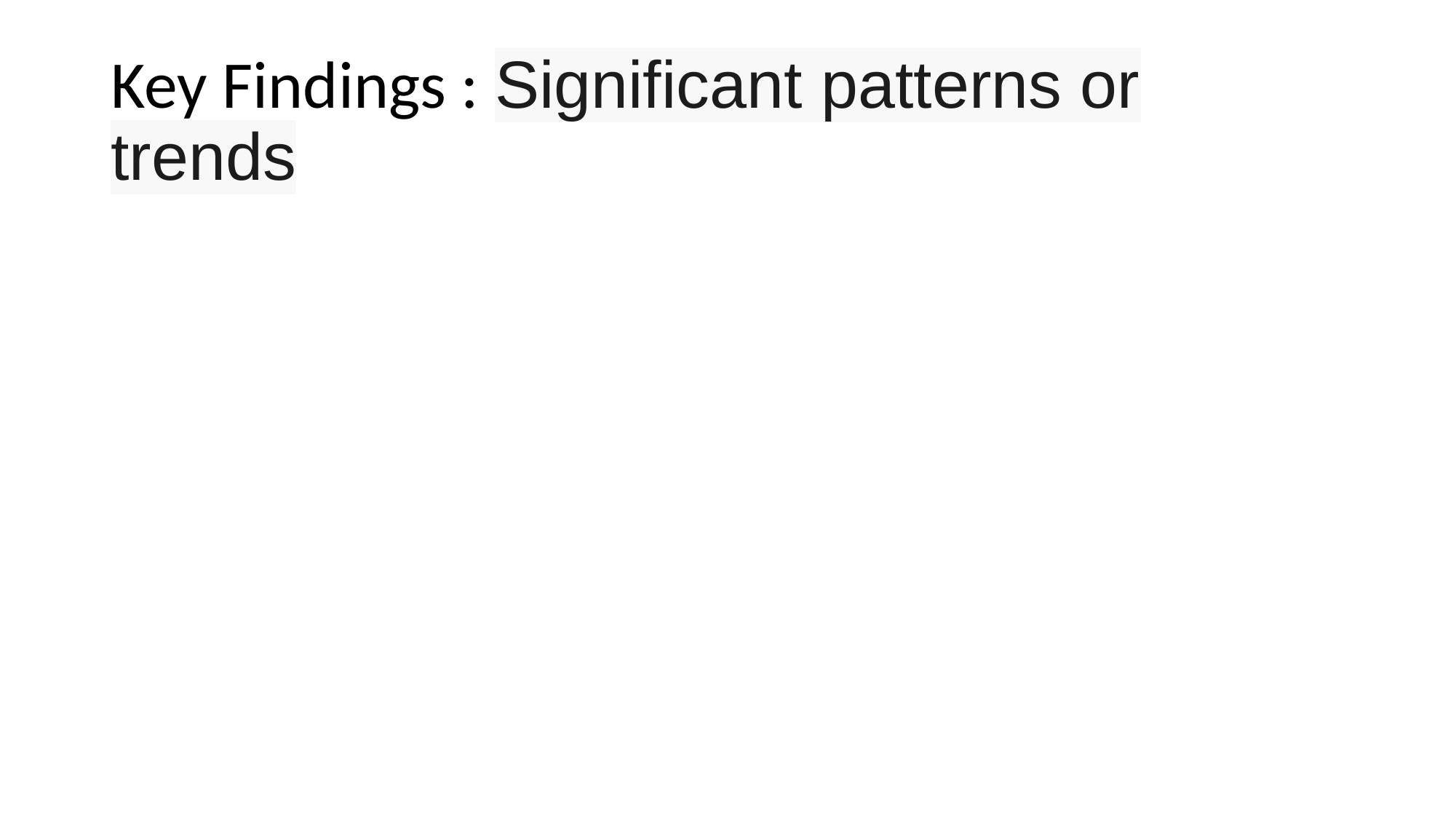

# Key Findings : Significant patterns or trends